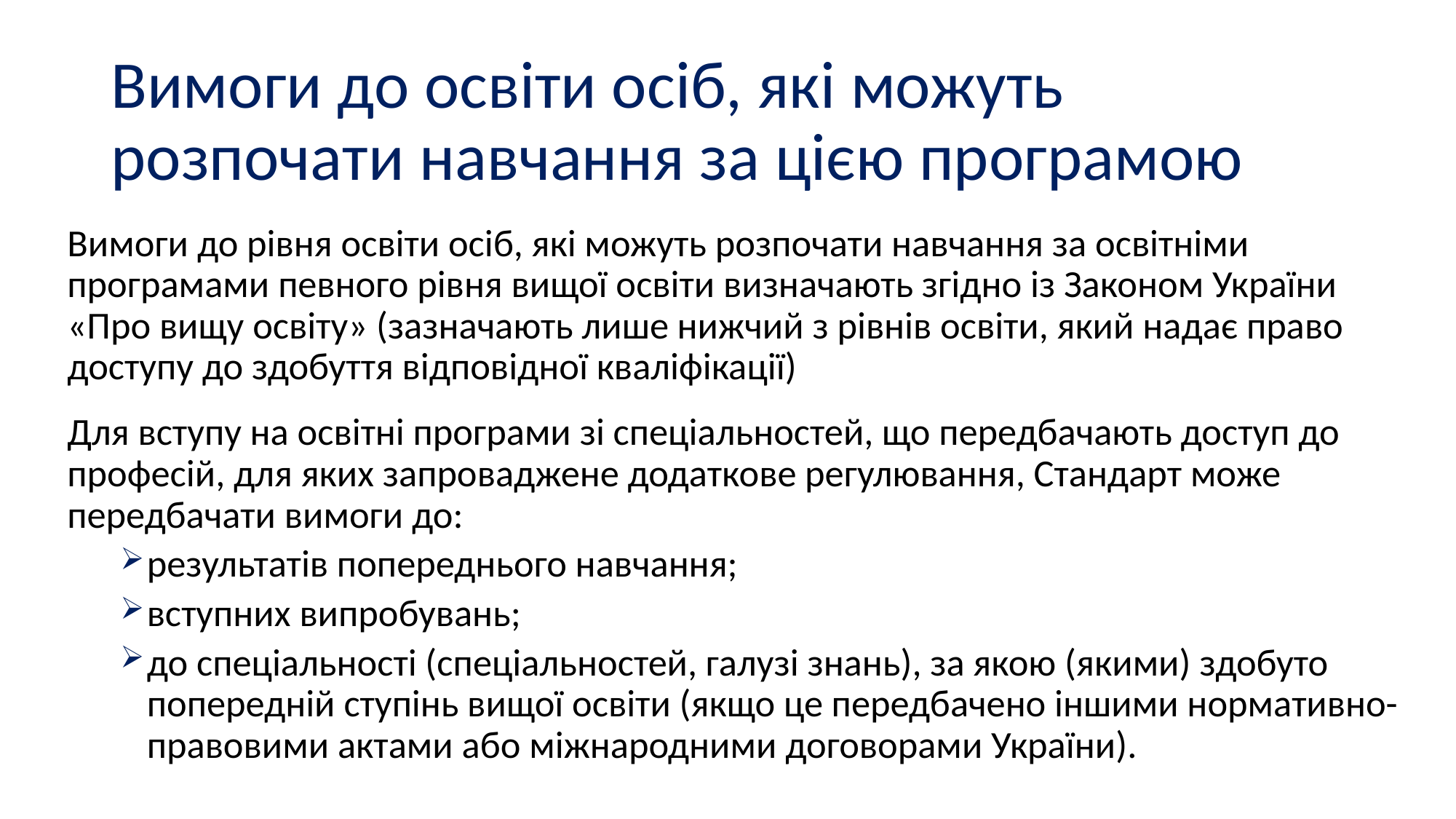

# Вимоги до освіти осіб, які можуть розпочати навчання за цією програмою
Вимоги до рівня освіти осіб, які можуть розпочати навчання за освітніми програмами певного рівня вищої освіти визначають згідно із Законом України «Про вищу освіту» (зазначають лише нижчий з рівнів освіти, який надає право доступу до здобуття відповідної кваліфікації)
Для вступу на освітні програми зі спеціальностей, що передбачають доступ до професій, для яких запроваджене додаткове регулювання, Стандарт може передбачати вимоги до:
результатів попереднього навчання;
вступних випробувань;
до спеціальності (спеціальностей, галузі знань), за якою (якими) здобуто попередній ступінь вищої освіти (якщо це передбачено іншими нормативно-правовими актами або міжнародними договорами України).